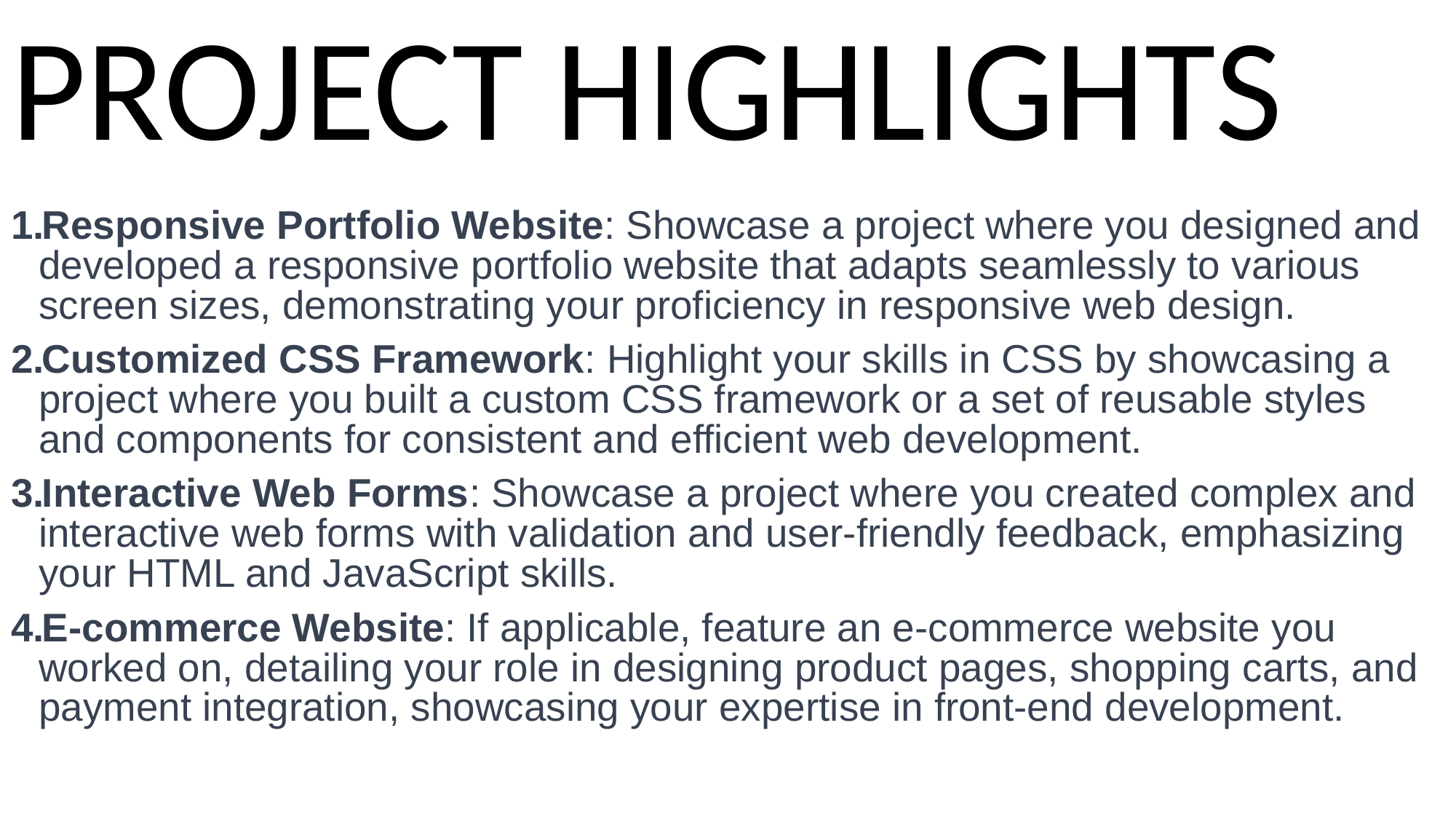

# PROJECT HIGHLIGHTS
Responsive Portfolio Website: Showcase a project where you designed and developed a responsive portfolio website that adapts seamlessly to various screen sizes, demonstrating your proficiency in responsive web design.
Customized CSS Framework: Highlight your skills in CSS by showcasing a project where you built a custom CSS framework or a set of reusable styles and components for consistent and efficient web development.
Interactive Web Forms: Showcase a project where you created complex and interactive web forms with validation and user-friendly feedback, emphasizing your HTML and JavaScript skills.
E-commerce Website: If applicable, feature an e-commerce website you worked on, detailing your role in designing product pages, shopping carts, and payment integration, showcasing your expertise in front-end development.